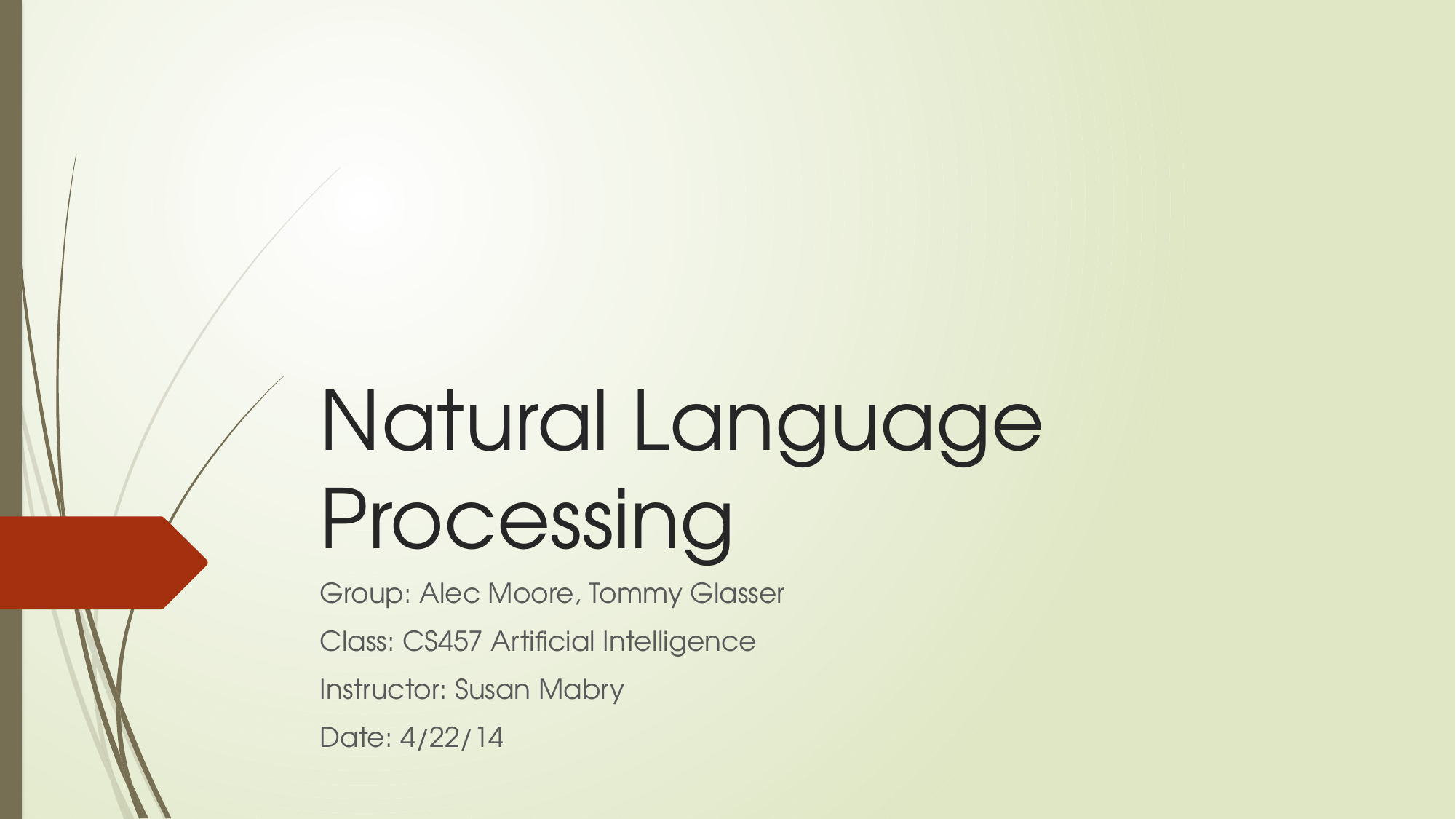

# Natural Language Processing
Group: Alec Moore, Tommy Glasser
Class: CS457 Artificial Intelligence
Instructor: Susan Mabry
Date: 4/22/14